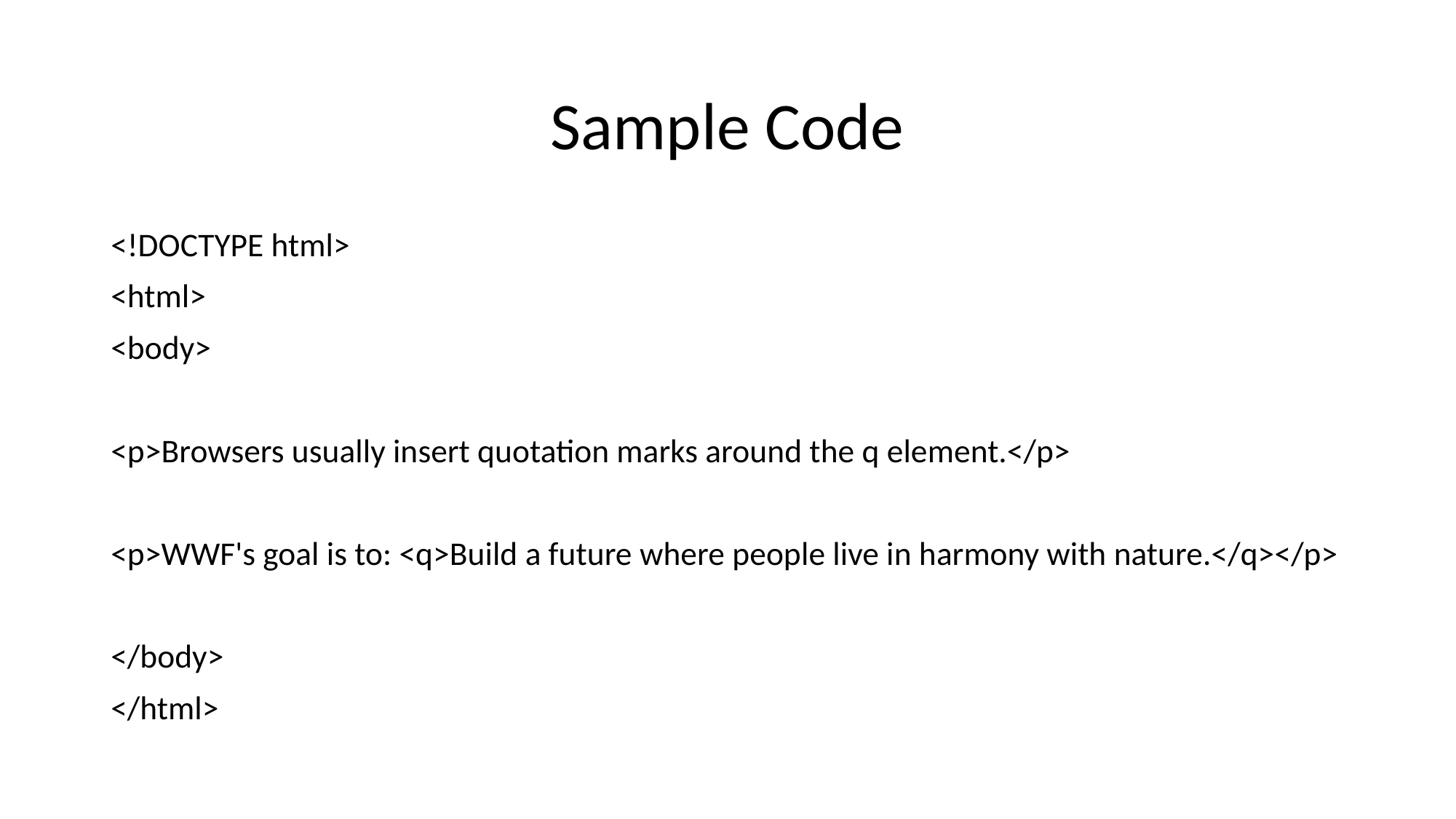

Sample Code
<!DOCTYPE html>
<html>
<body>

<p>Browsers usually insert quotation marks around the q element.</p>

<p>WWF's goal is to: <q>Build a future where people live in harmony with nature.</q></p>

</body>
</html>